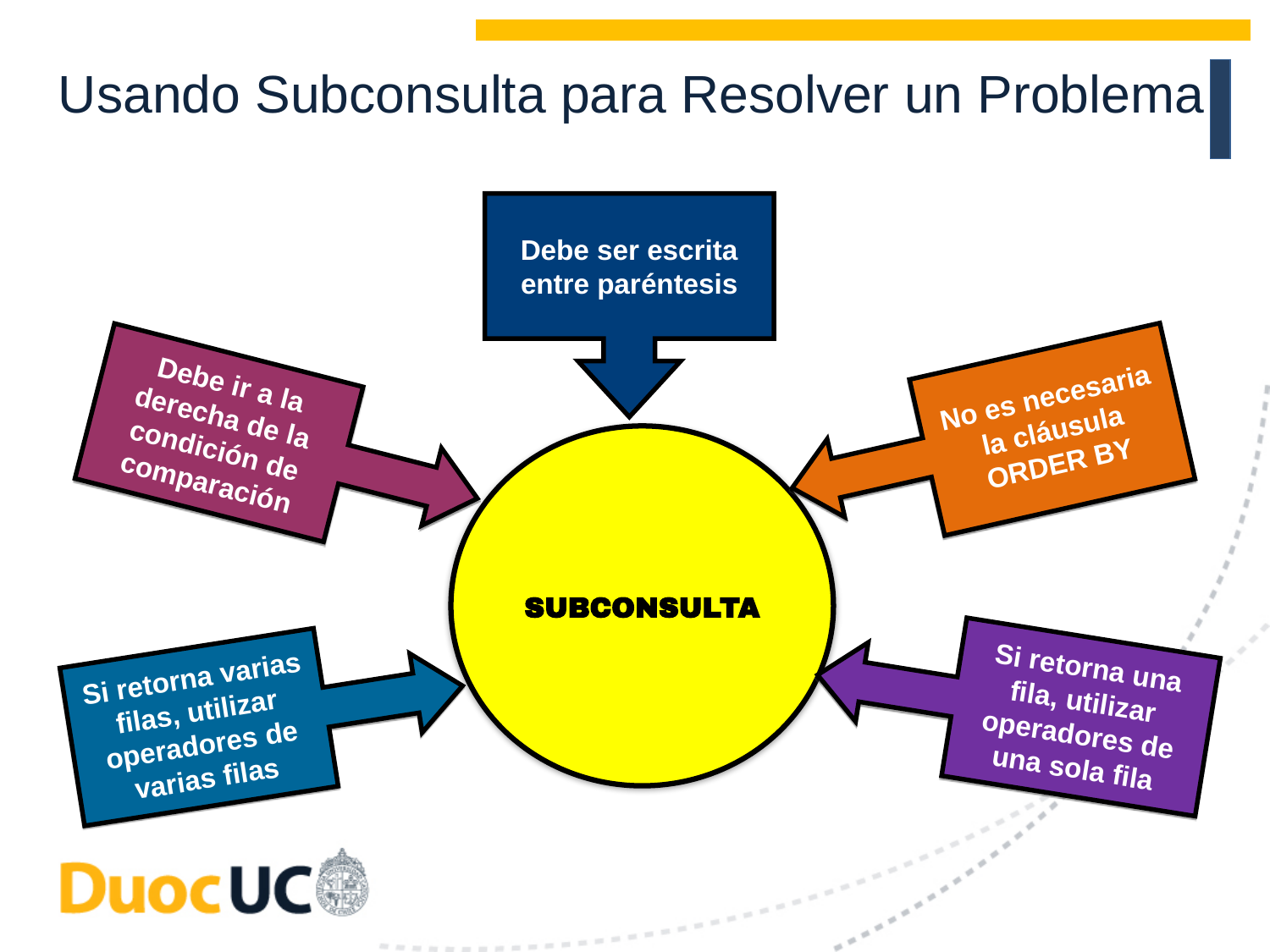

Usando Subconsulta para Resolver un Problema
Debe ser escrita entre paréntesis
No es necesaria la cláusula ORDER BY
Debe ir a la derecha de la condición de comparación
SUBCONSULTA
Si retorna una fila, utilizar operadores de una sola fila
Si retorna varias filas, utilizar operadores de varias filas